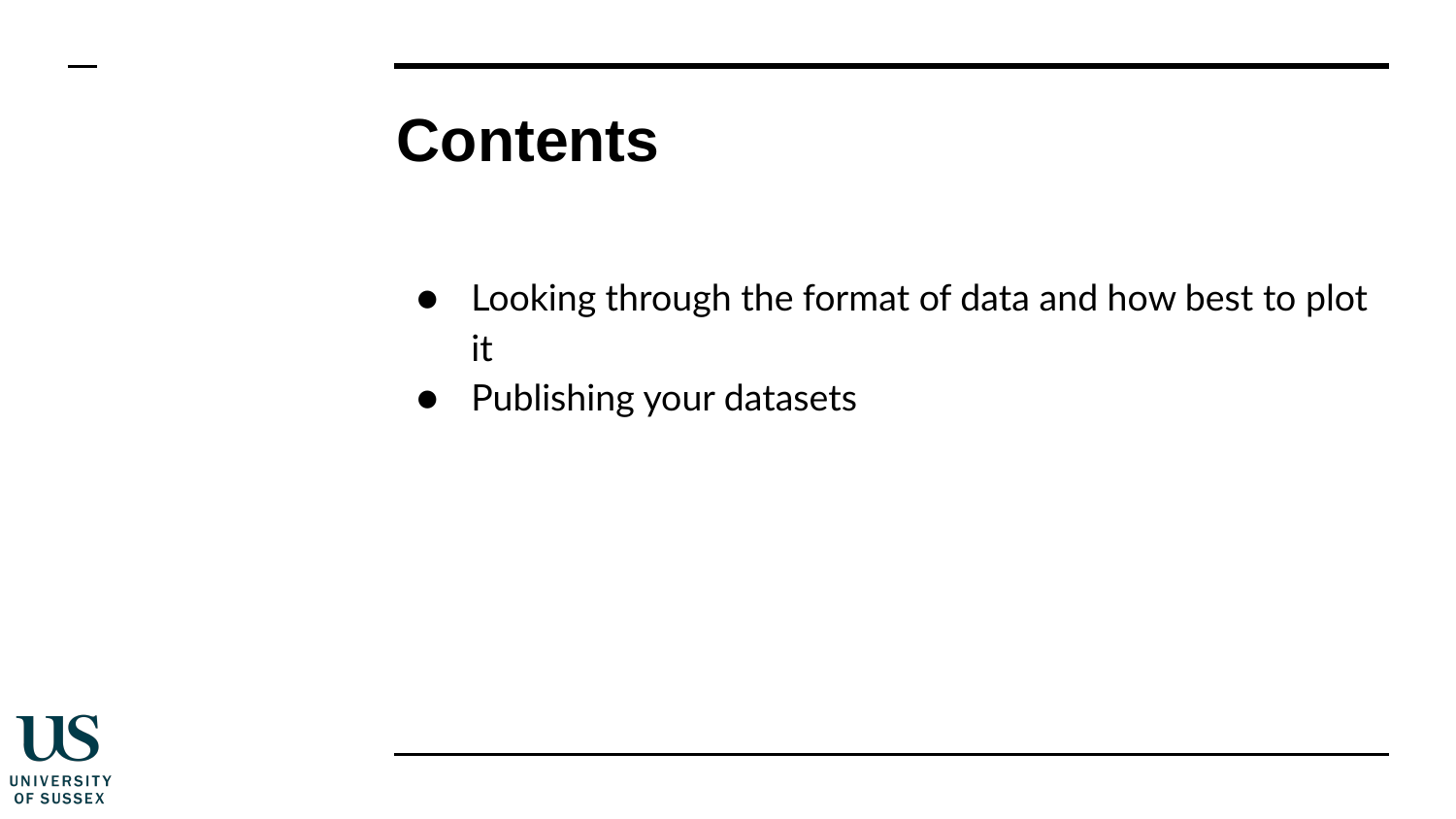

# Contents
Looking through the format of data and how best to plot it
Publishing your datasets